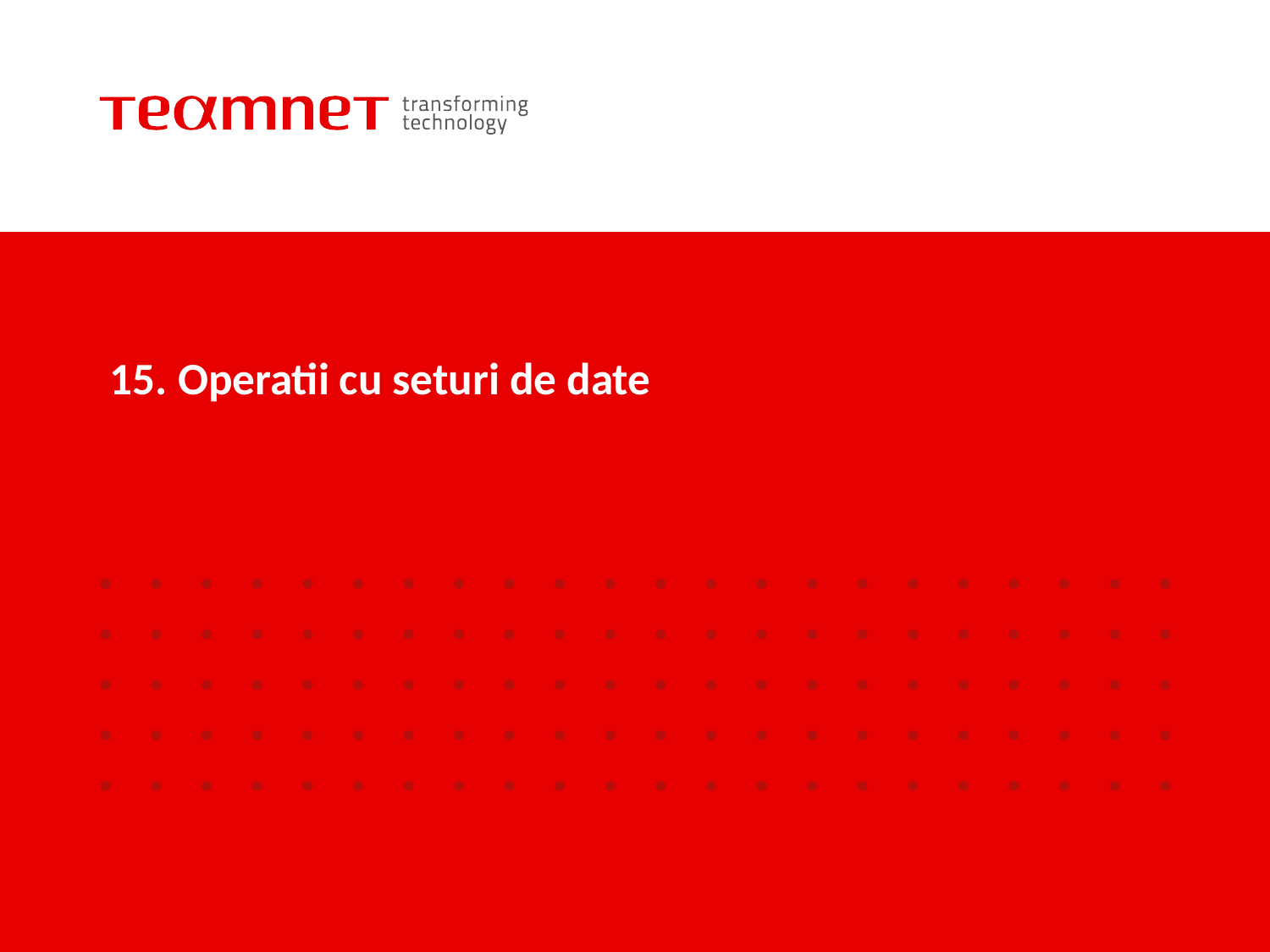

# 15. Operatii cu seturi de date